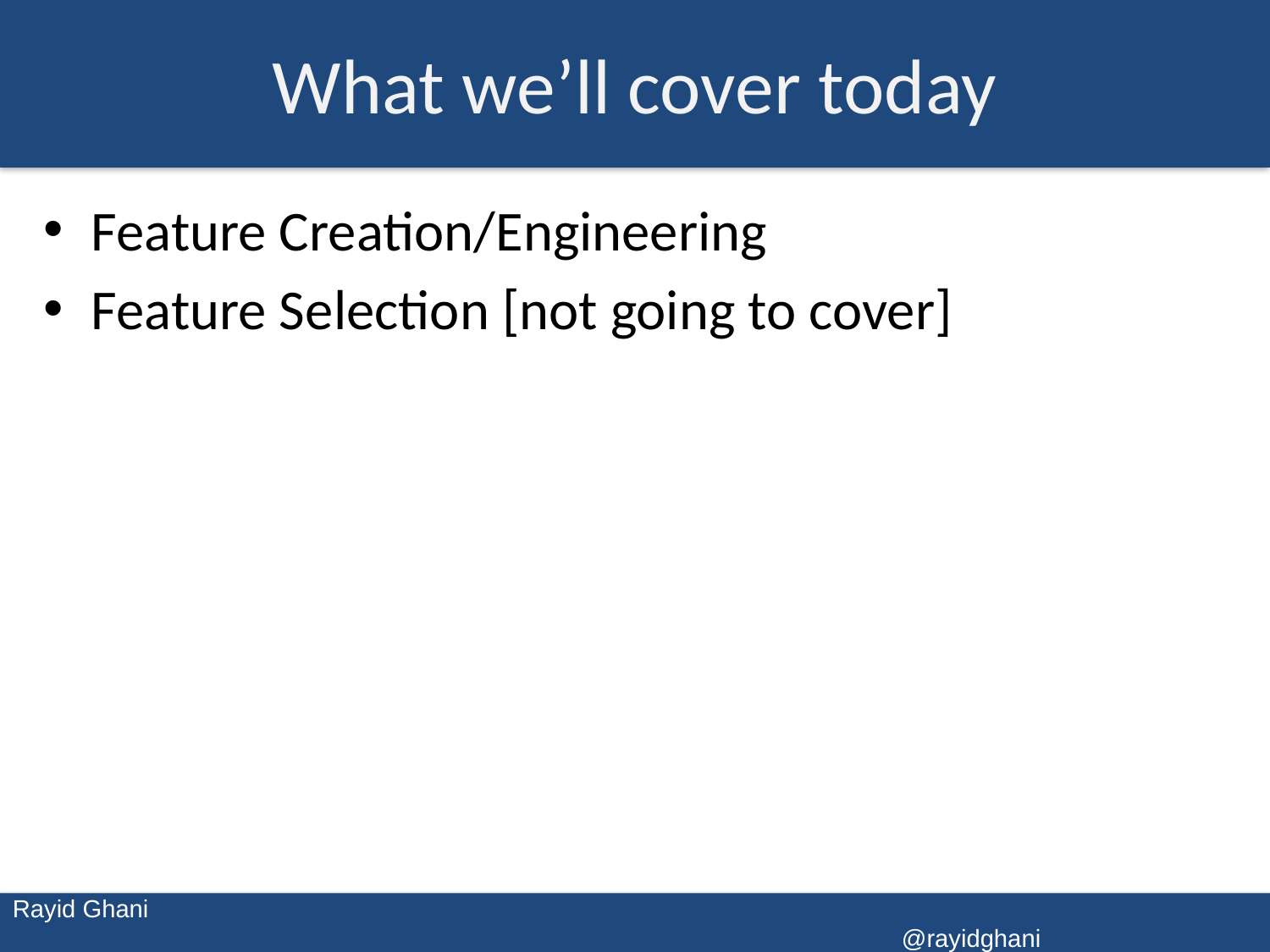

# What we’ll cover today
Feature Creation/Engineering
Feature Selection [not going to cover]